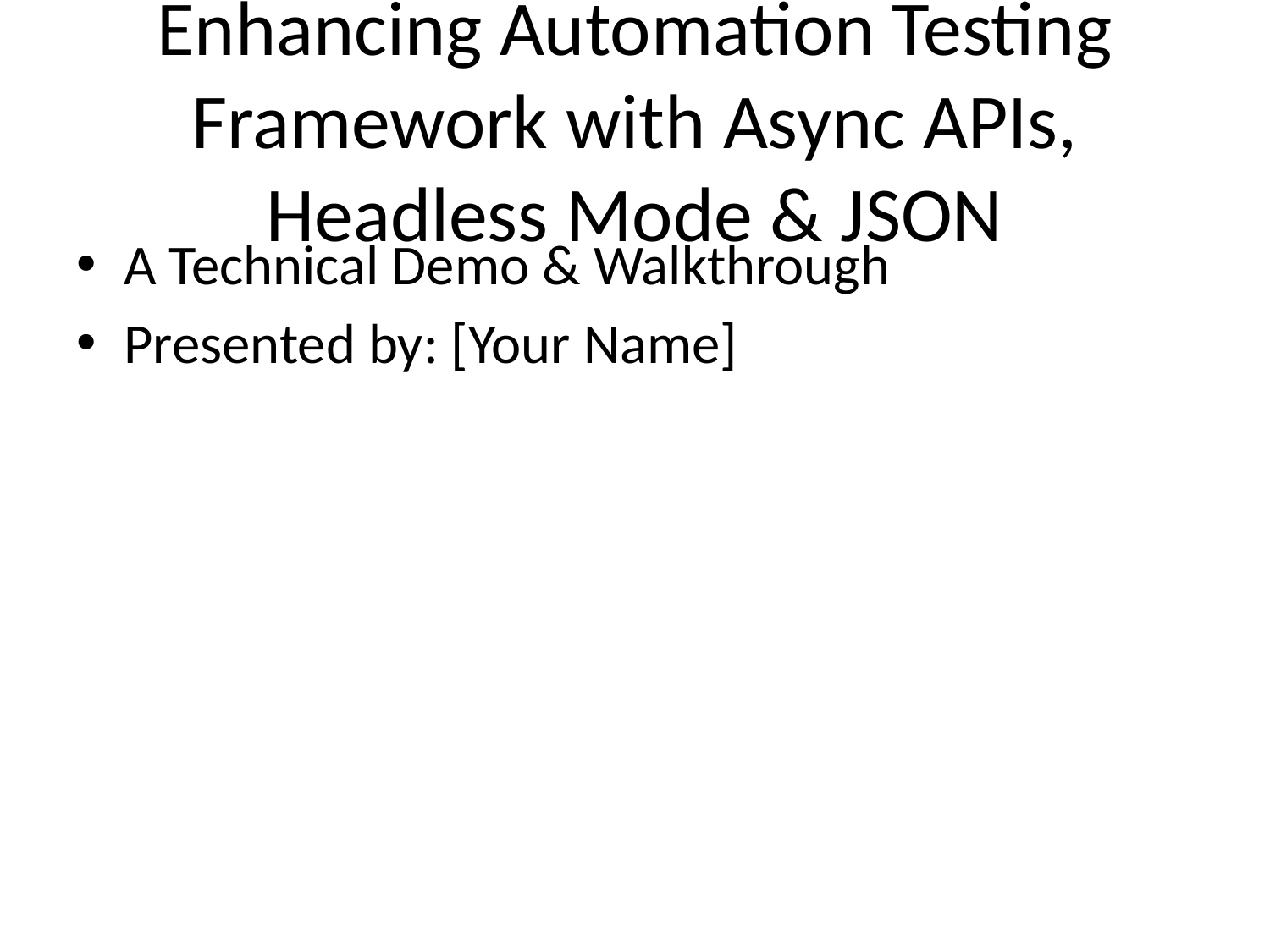

# Enhancing Automation Testing Framework with Async APIs, Headless Mode & JSON
A Technical Demo & Walkthrough
Presented by: [Your Name]